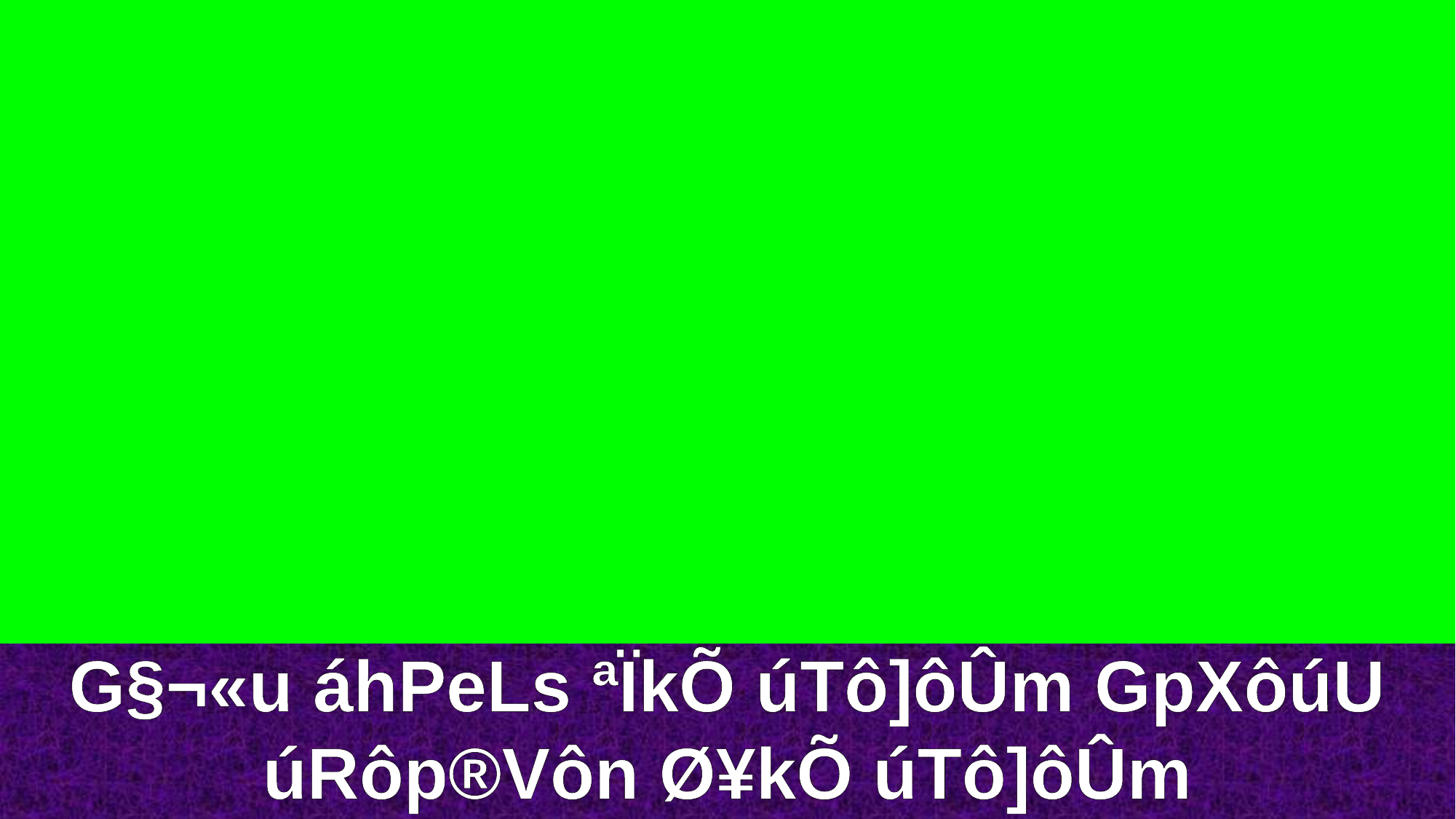

G§¬«u áhPeLs ªÏkÕ úTô]ôÛm GpXôúU úRôp®Vôn Ø¥kÕ úTô]ôÛm